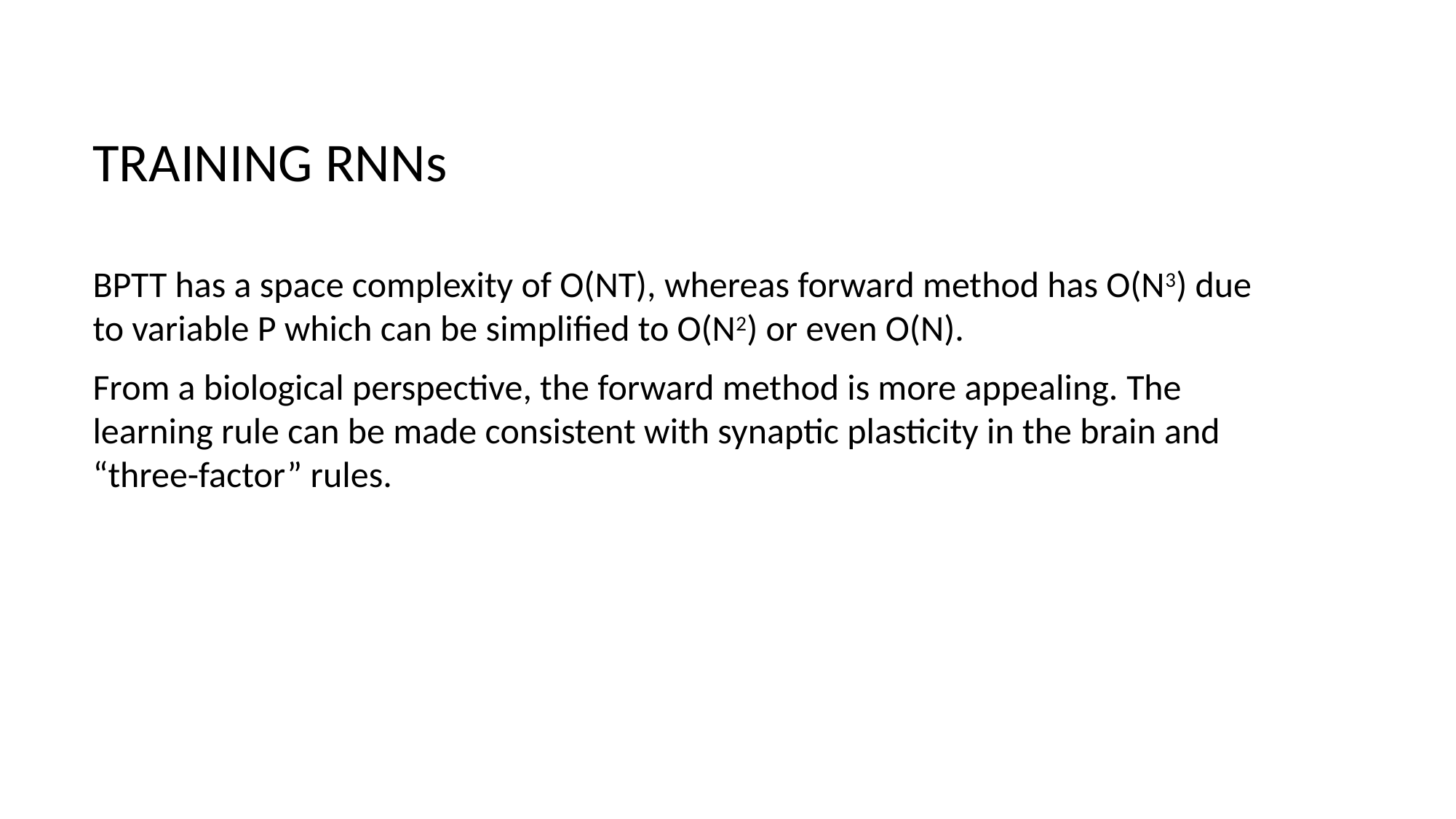

# Training rnns
BPTT has a space complexity of O(NT), whereas forward method has O(N3) due to variable P which can be simplified to O(N2) or even O(N).
From a biological perspective, the forward method is more appealing. The learning rule can be made consistent with synaptic plasticity in the brain and “three-factor” rules.